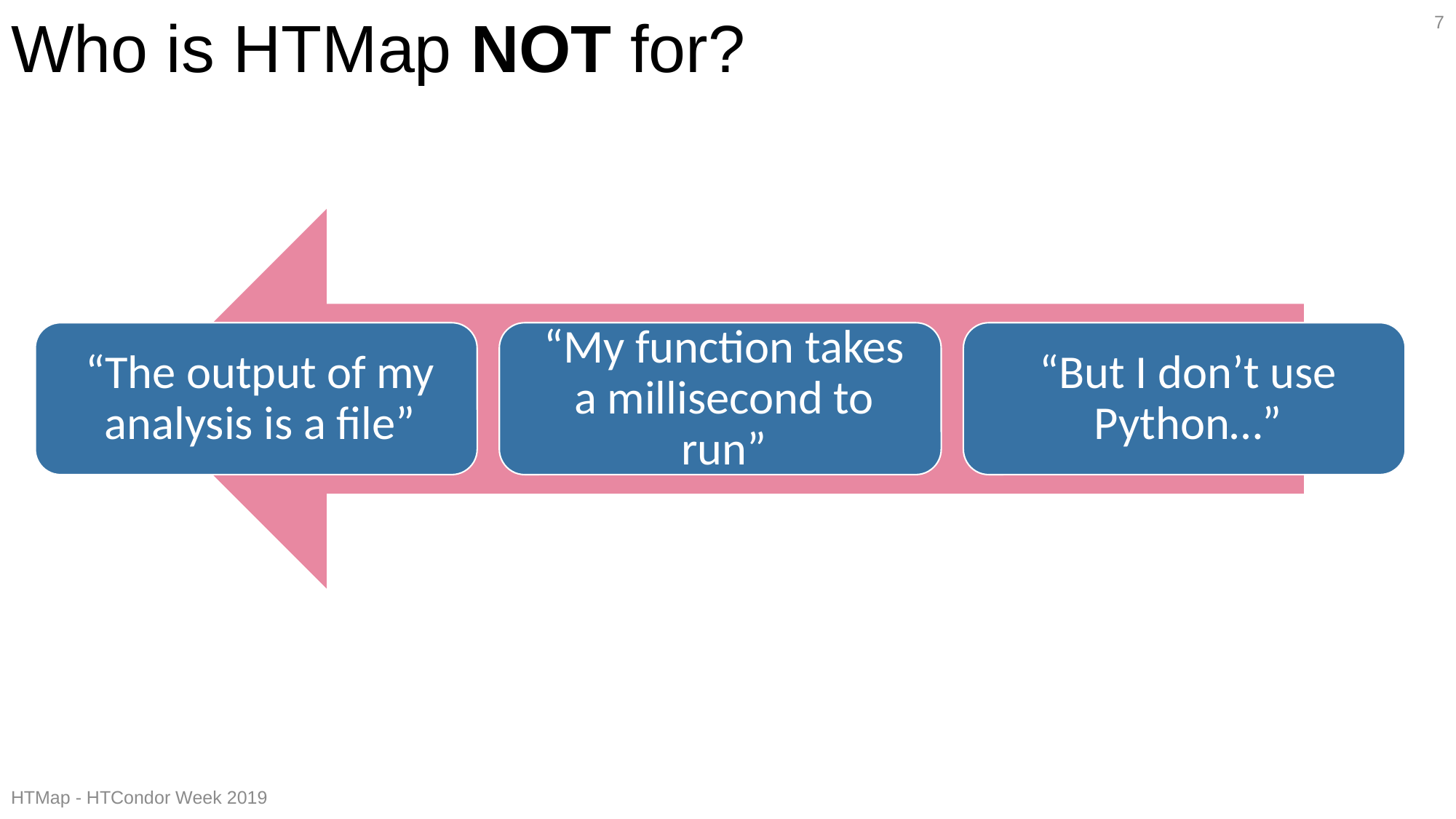

# Who is HTMap NOT for?
7
“The output of my analysis is a file”
“My function takes a millisecond to run”
“But I don’t use Python…”
HTMap - HTCondor Week 2019